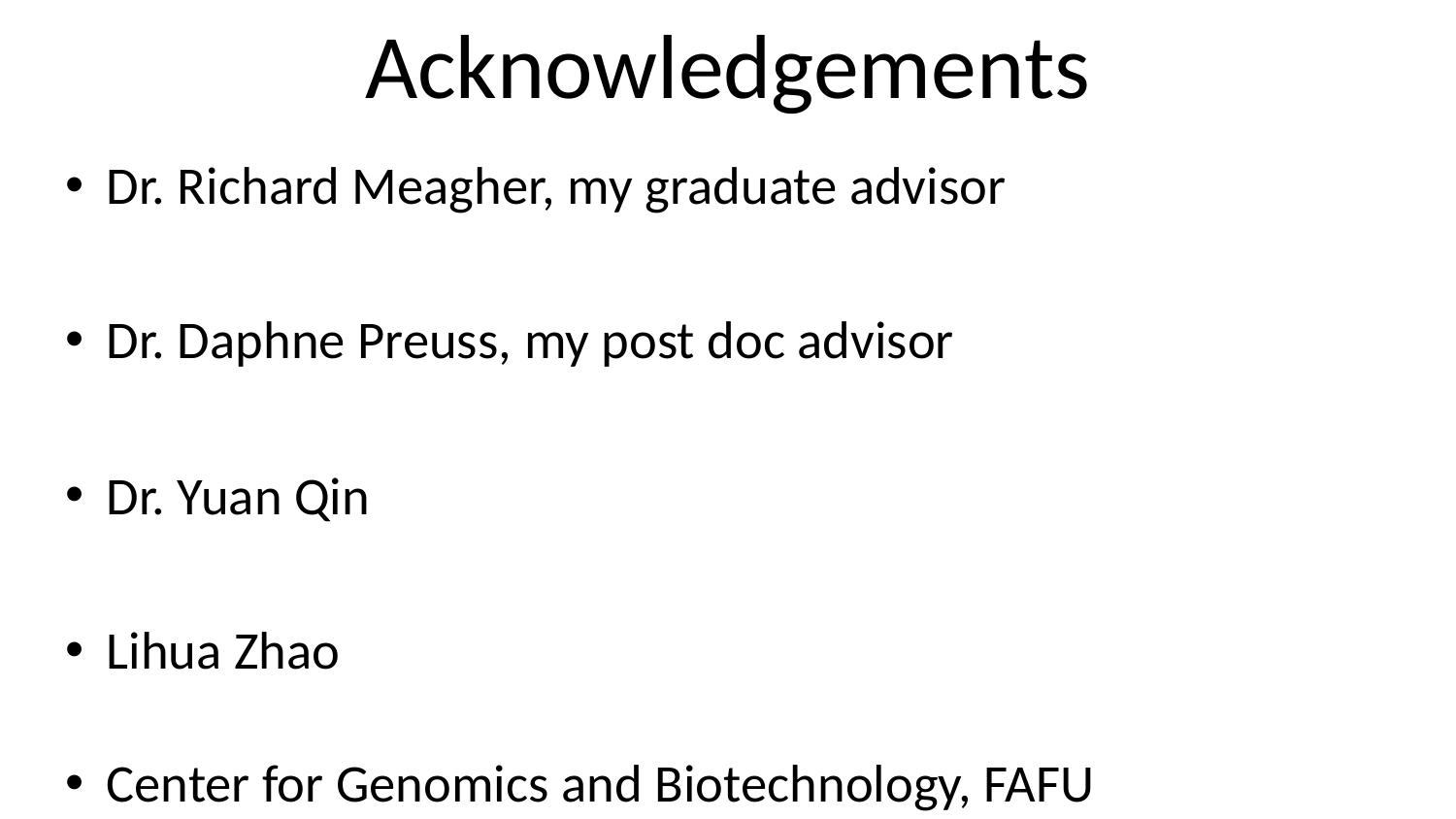

# Acknowledgements

Dr. Richard Meagher, my graduate advisor

Dr. Daphne Preuss, my post doc advisor

Dr. Yuan Qin

Lihua Zhao

Center for Genomics and Biotechnology, FAFU